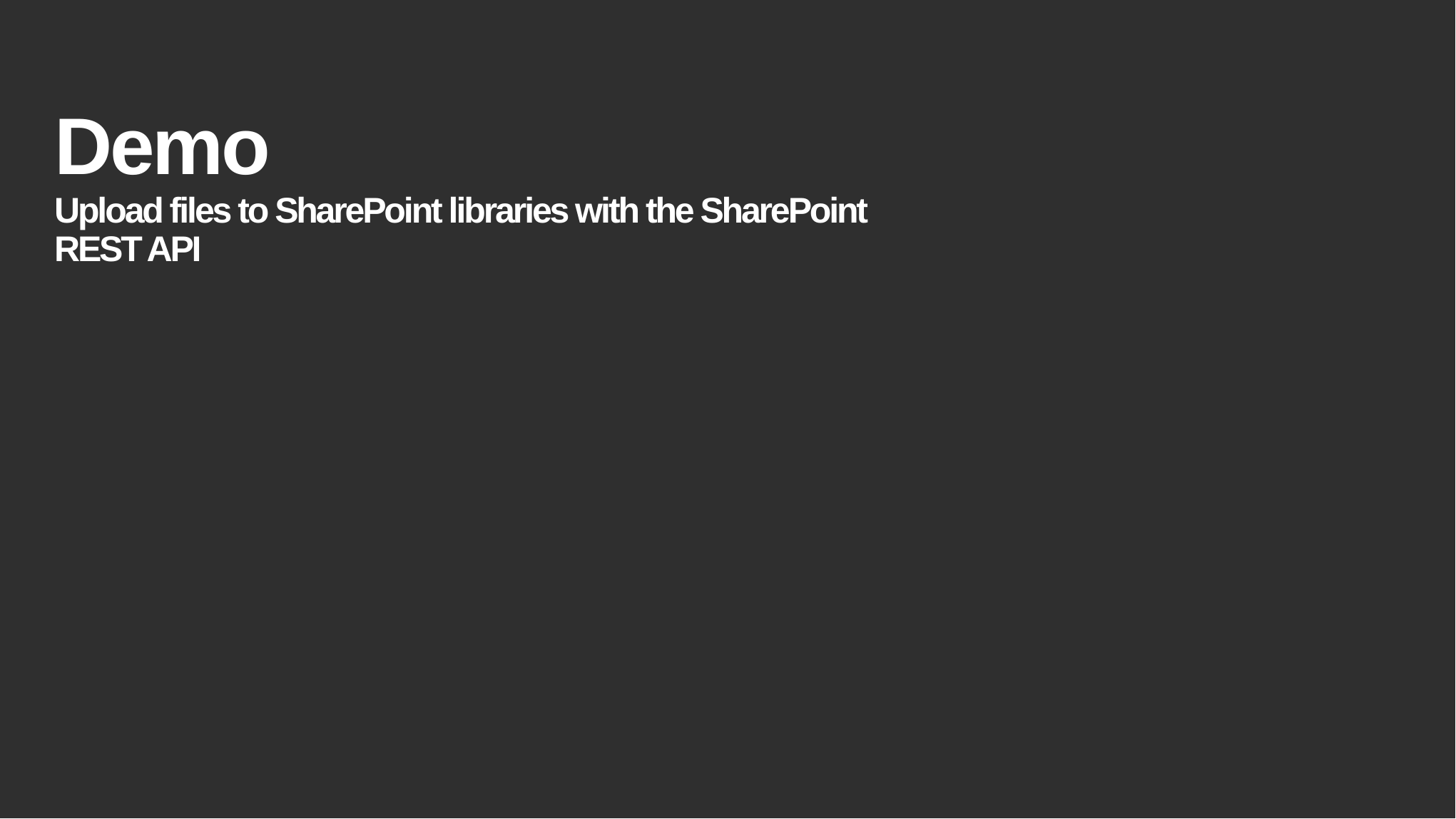

# Demo Upload files to SharePoint libraries with the SharePoint REST API